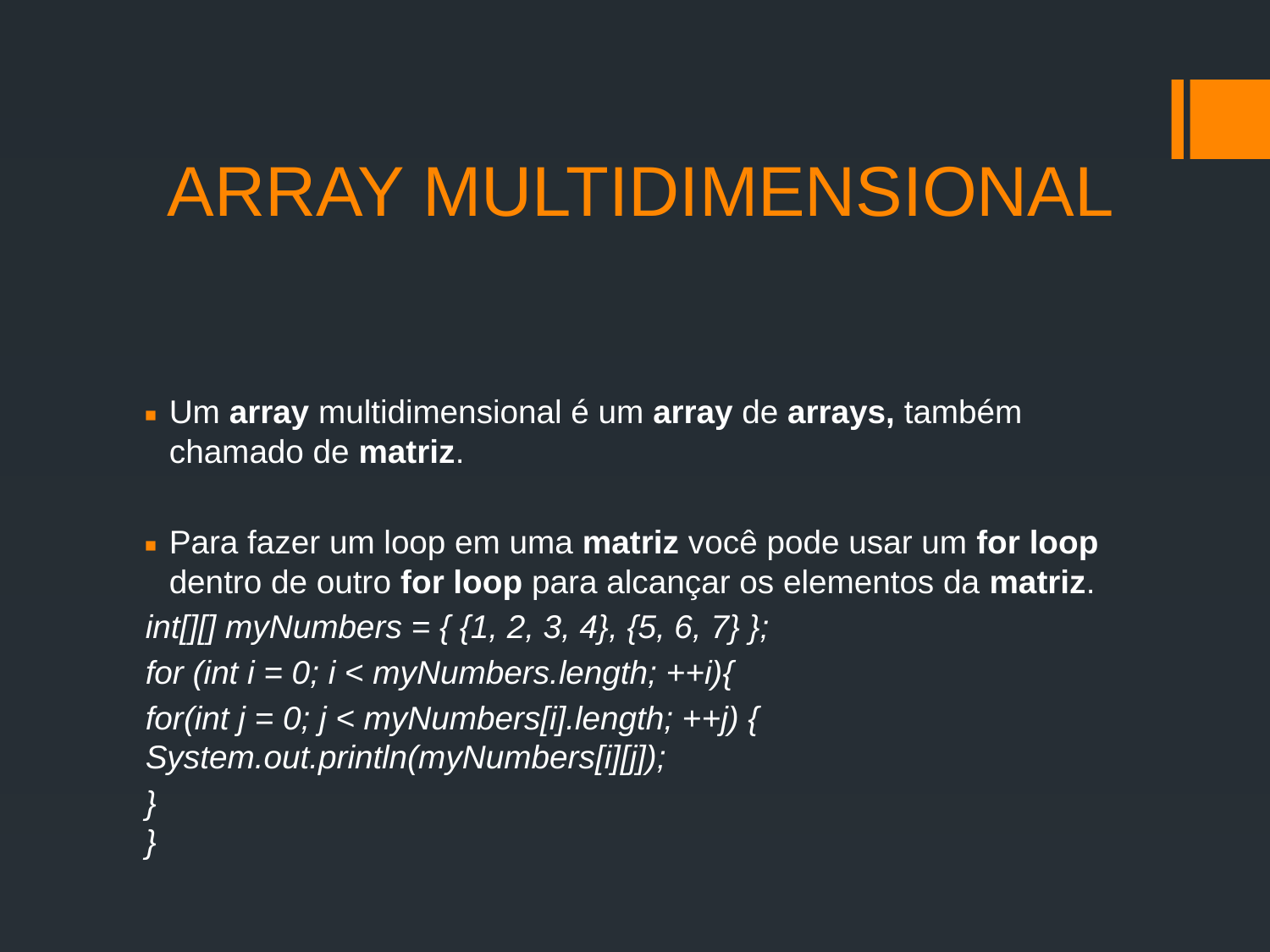

# ARRAY MULTIDIMENSIONAL
Um array multidimensional é um array de arrays, também chamado de matriz.

Para fazer um loop em uma matriz você pode usar um for loop dentro de outro for loop para alcançar os elementos da matriz.
	int[][] myNumbers = { {1, 2, 3, 4}, {5, 6, 7} };
	for (int i = 0; i < myNumbers.length; ++i){
		for(int j = 0; j < myNumbers[i].length; ++j) { 			System.out.println(myNumbers[i][j]);
		}
	}